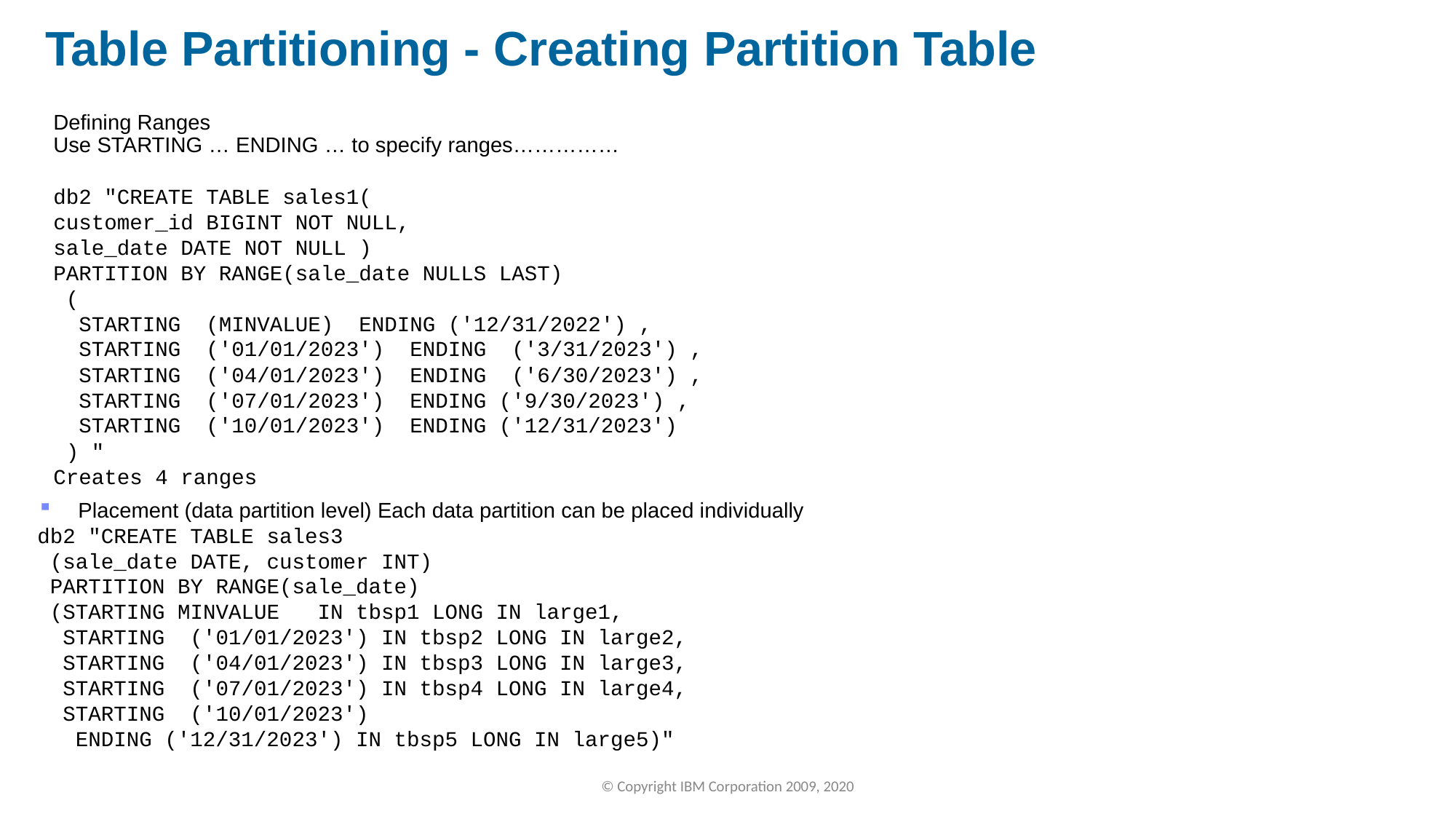

Table Partitioning - Creating Partition Table
Defining Ranges
Use STARTING … ENDING … to specify ranges……………

db2 "CREATE TABLE sales1(
customer_id BIGINT NOT NULL,
sale_date DATE NOT NULL )
PARTITION BY RANGE(sale_date NULLS LAST)
 (
  STARTING  (MINVALUE)  ENDING ('12/31/2022') ,
  STARTING  ('01/01/2023')  ENDING  ('3/31/2023') ,
  STARTING  ('04/01/2023')  ENDING  ('6/30/2023') ,
  STARTING  ('07/01/2023')  ENDING ('9/30/2023') ,
  STARTING  ('10/01/2023')  ENDING ('12/31/2023')
 ) "
Creates 4 ranges
Placement (data partition level) Each data partition can be placed individually
db2 "CREATE TABLE sales3
 (sale_date DATE, customer INT)
 PARTITION BY RANGE(sale_date)
 (STARTING MINVALUE   IN tbsp1 LONG IN large1,
  STARTING  ('01/01/2023') IN tbsp2 LONG IN large2,
  STARTING  ('04/01/2023') IN tbsp3 LONG IN large3,
  STARTING  ('07/01/2023') IN tbsp4 LONG IN large4,
  STARTING  ('10/01/2023')
   ENDING ('12/31/2023') IN tbsp5 LONG IN large5)"
© Copyright IBM Corporation 2009, 2020